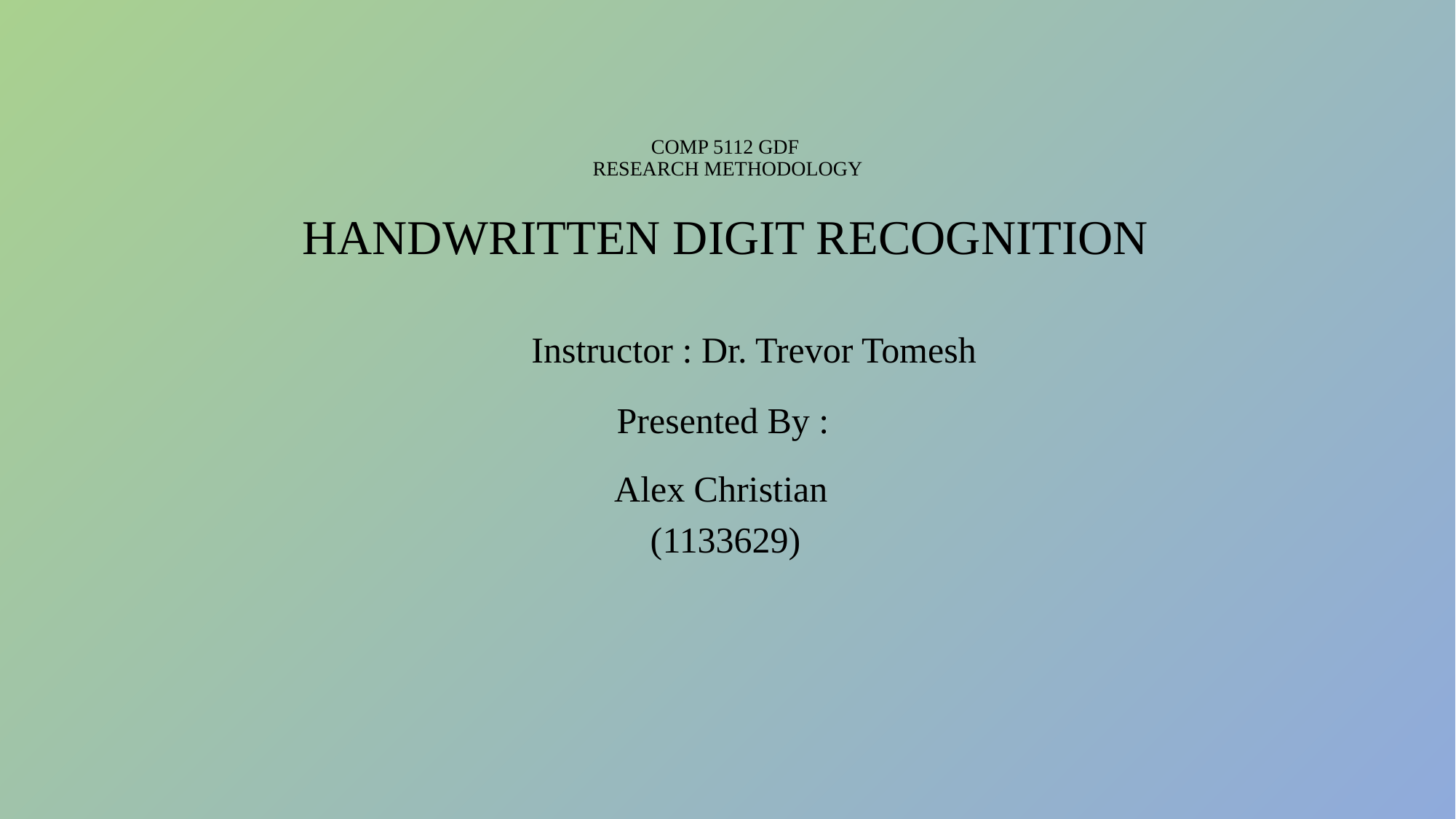

# COMP 5112 GDF RESEARCH METHODOLOGY
HANDWRITTEN DIGIT RECOGNITION
Instructor : Dr. Trevor Tomesh
Presented By :
Alex Christian
(1133629)

1